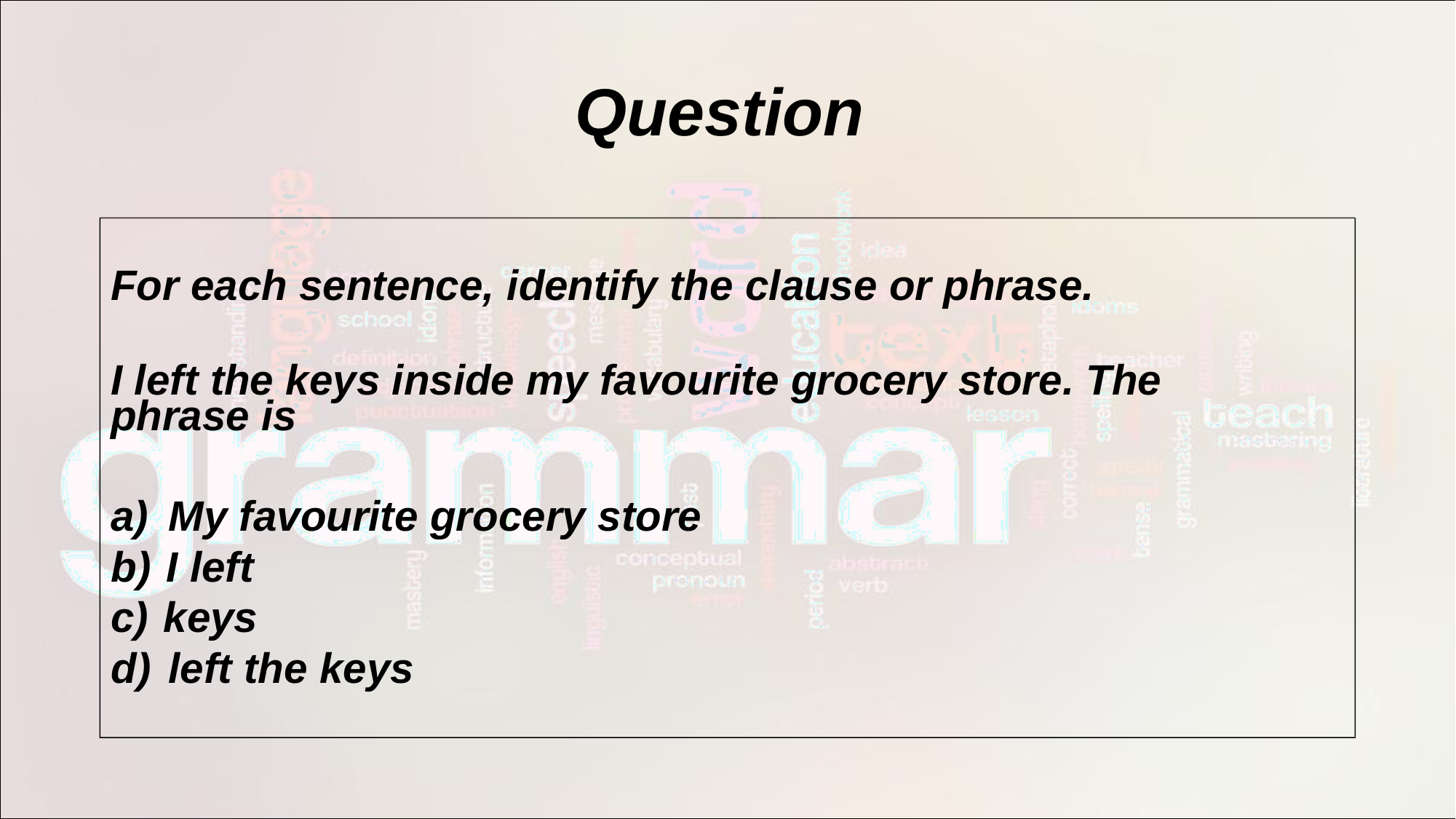

# Question

For each sentence, identify the clause or phrase.

I left the keys inside my favourite grocery store. The  phrase is
My favourite grocery store
I left
keys
left the keys